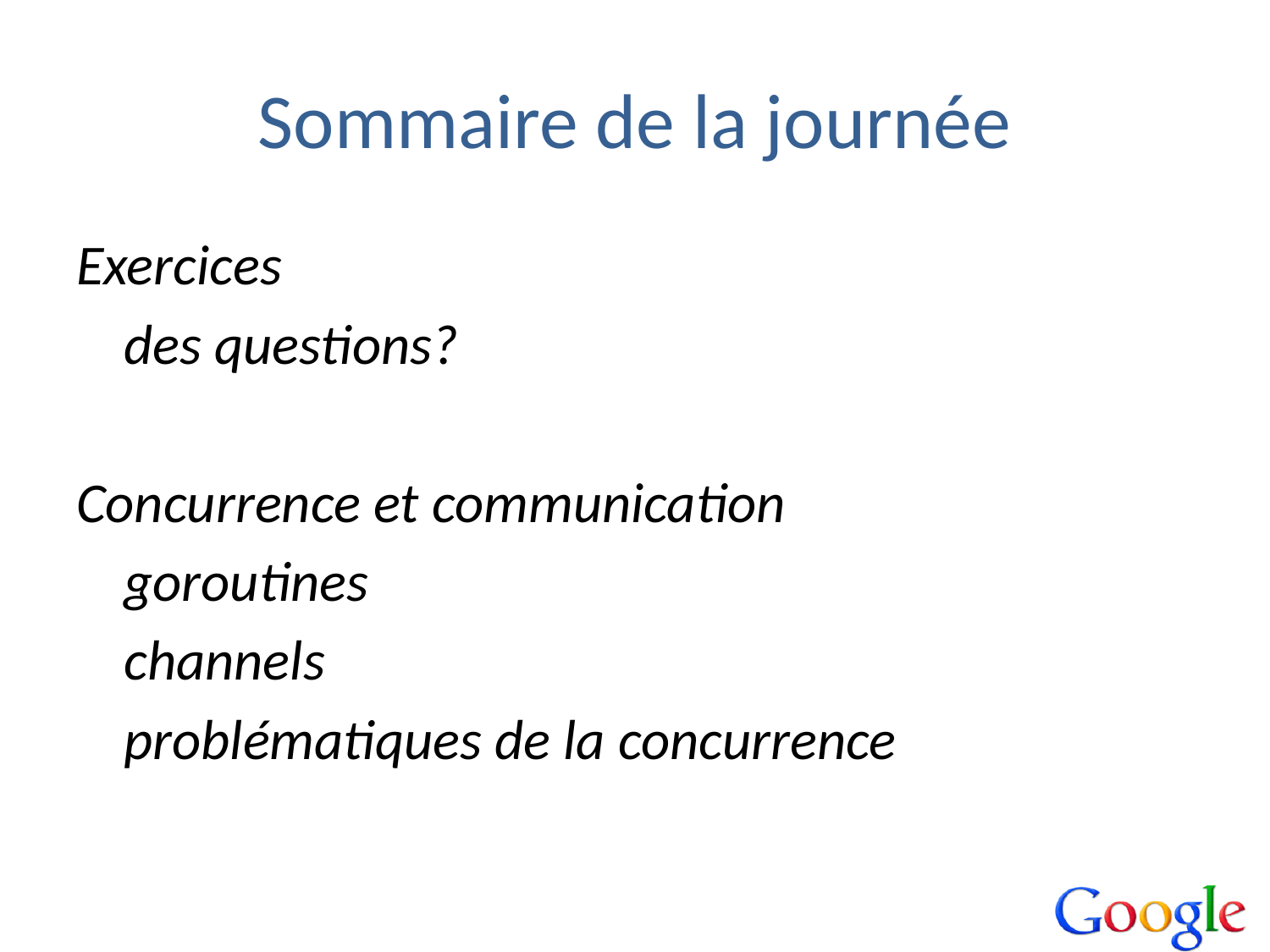

# Sommaire de la journée
Exercices
	des questions?

Concurrence et communication
	goroutines
	channels
	problématiques de la concurrence